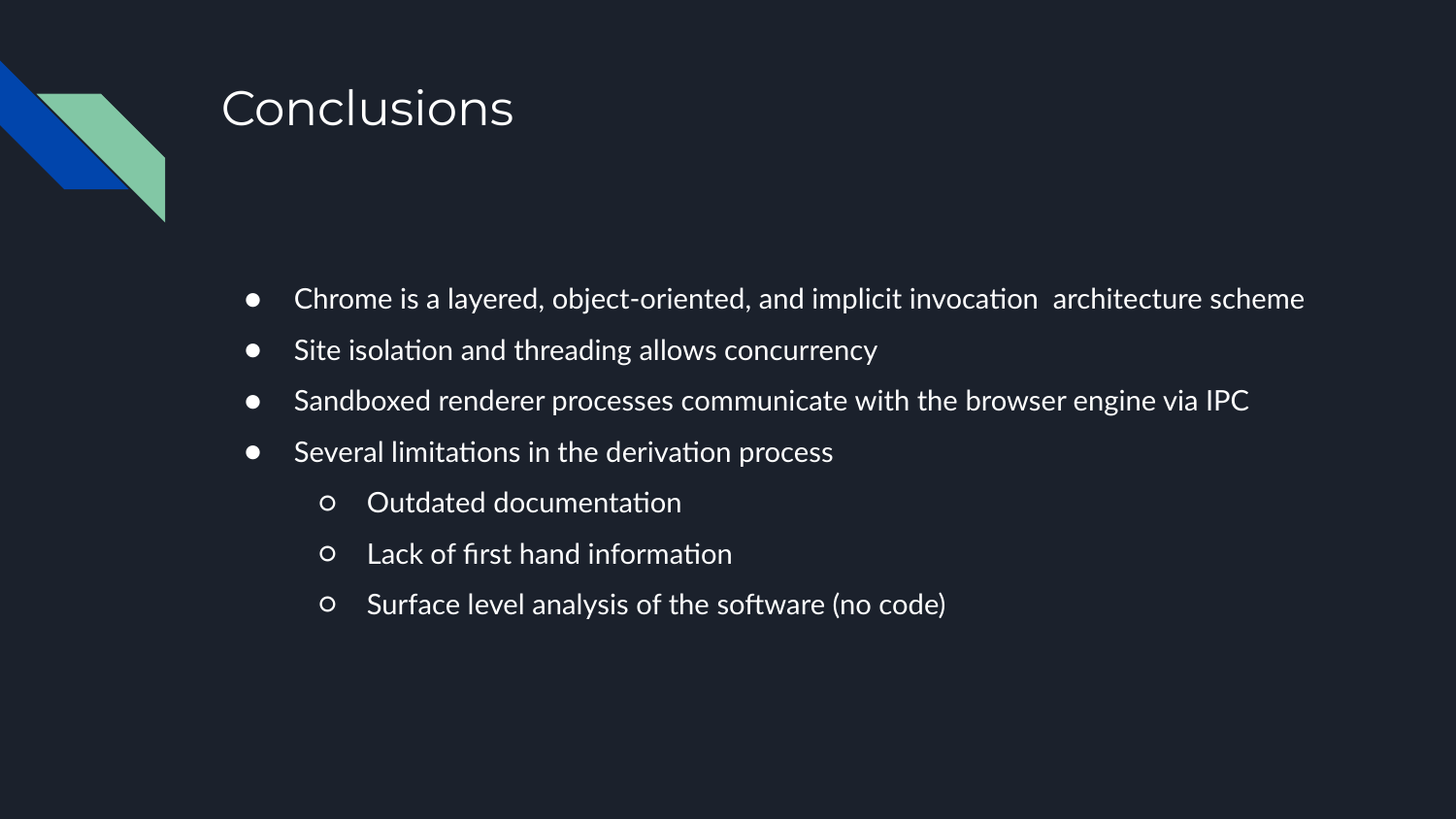

# Conclusions
Chrome is a layered, object-oriented, and implicit invocation  architecture scheme
Site isolation and threading allows concurrency
Sandboxed renderer processes communicate with the browser engine via IPC
Several limitations in the derivation process
Outdated documentation
Lack of first hand information
Surface level analysis of the software (no code)